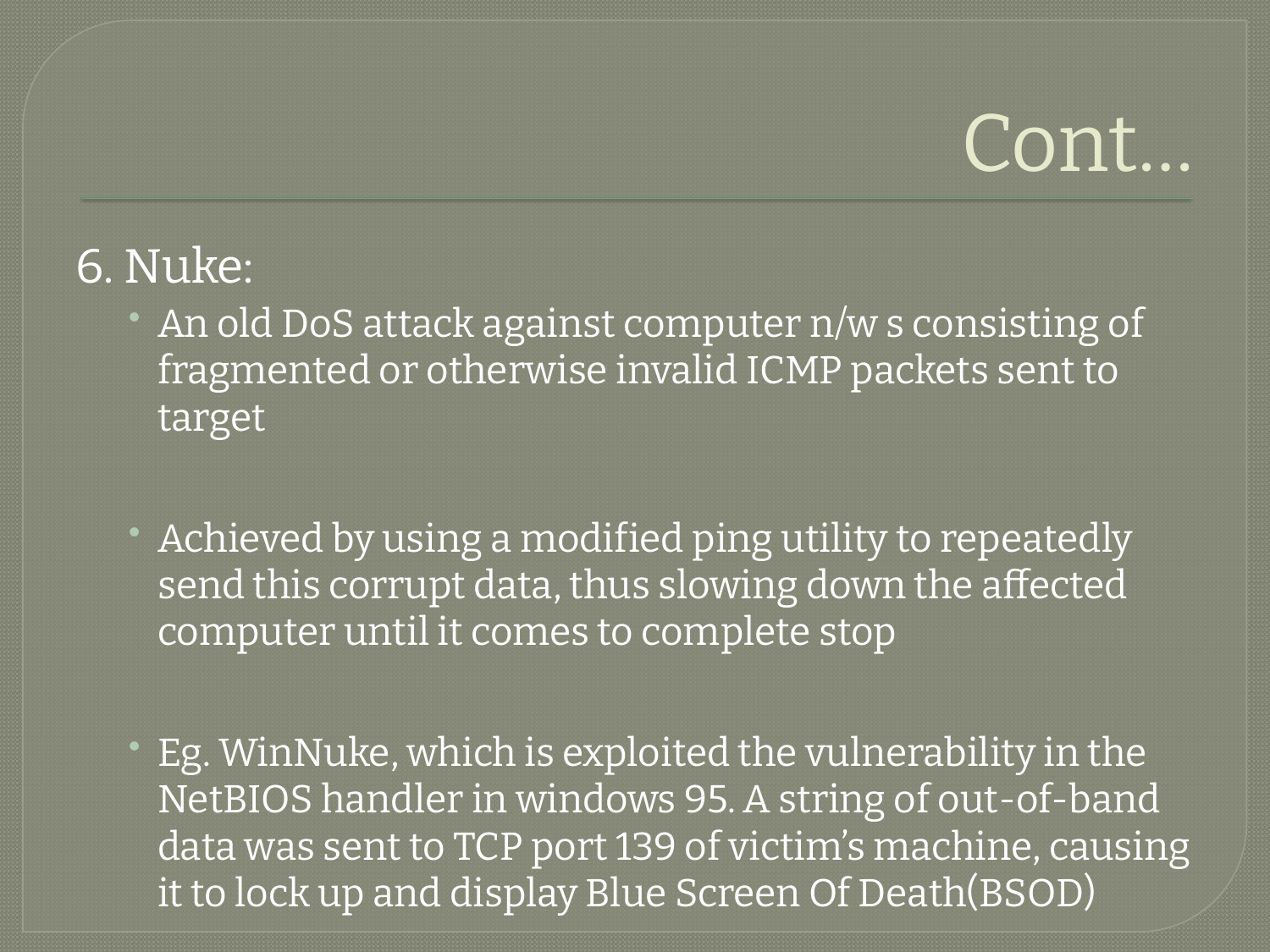

# Cont…
6. Nuke:
An old DoS attack against computer n/w s consisting of fragmented or otherwise invalid ICMP packets sent to target

Achieved by using a modified ping utility to repeatedly send this corrupt data, thus slowing down the affected computer until it comes to complete stop

Eg. WinNuke, which is exploited the vulnerability in the NetBIOS handler in windows 95. A string of out-of-band data was sent to TCP port 139 of victim’s machine, causing it to lock up and display Blue Screen Of Death(BSOD)